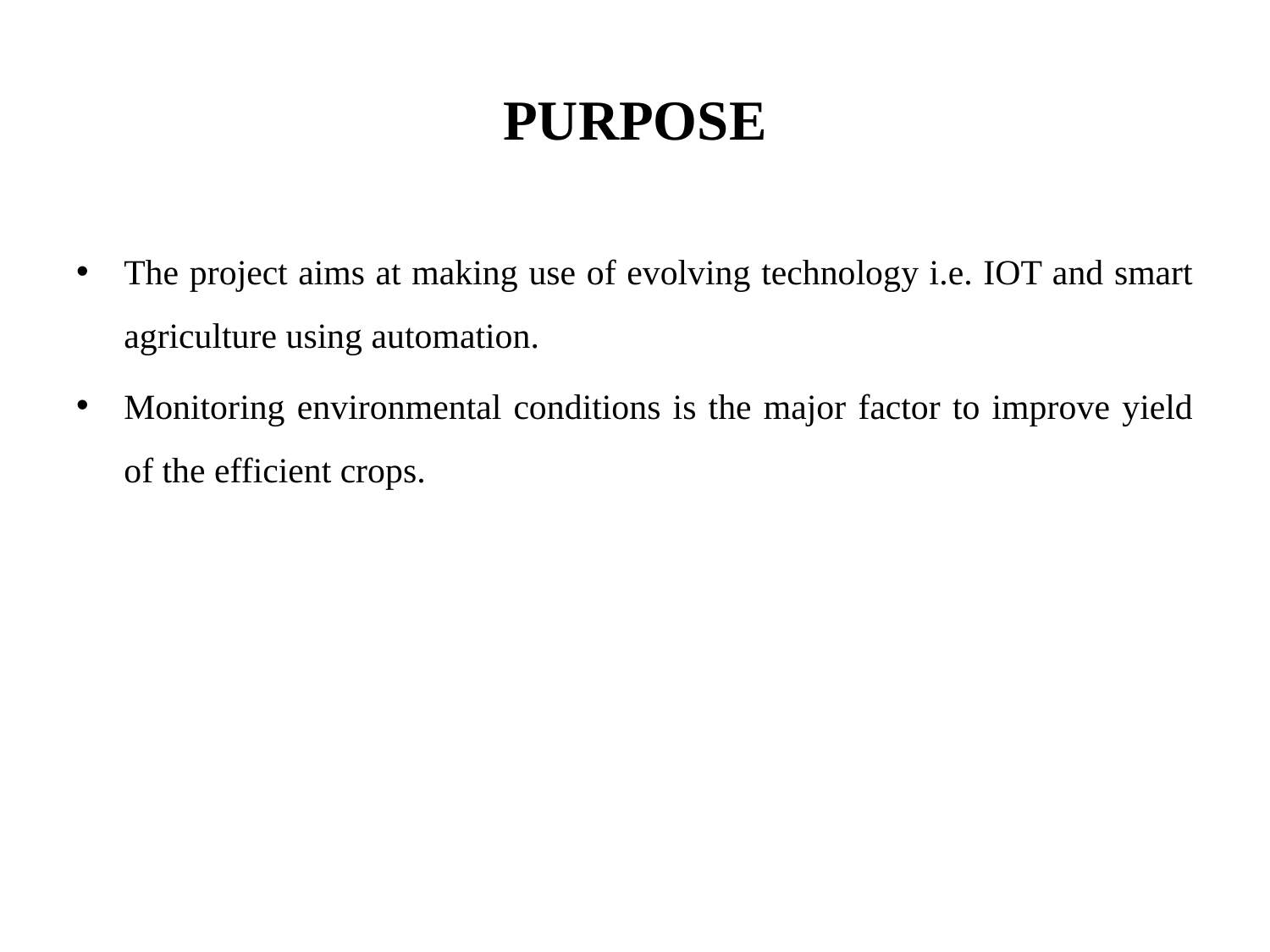

# PURPOSE
The project aims at making use of evolving technology i.e. IOT and smart agriculture using automation.
Monitoring environmental conditions is the major factor to improve yield of the efficient crops.